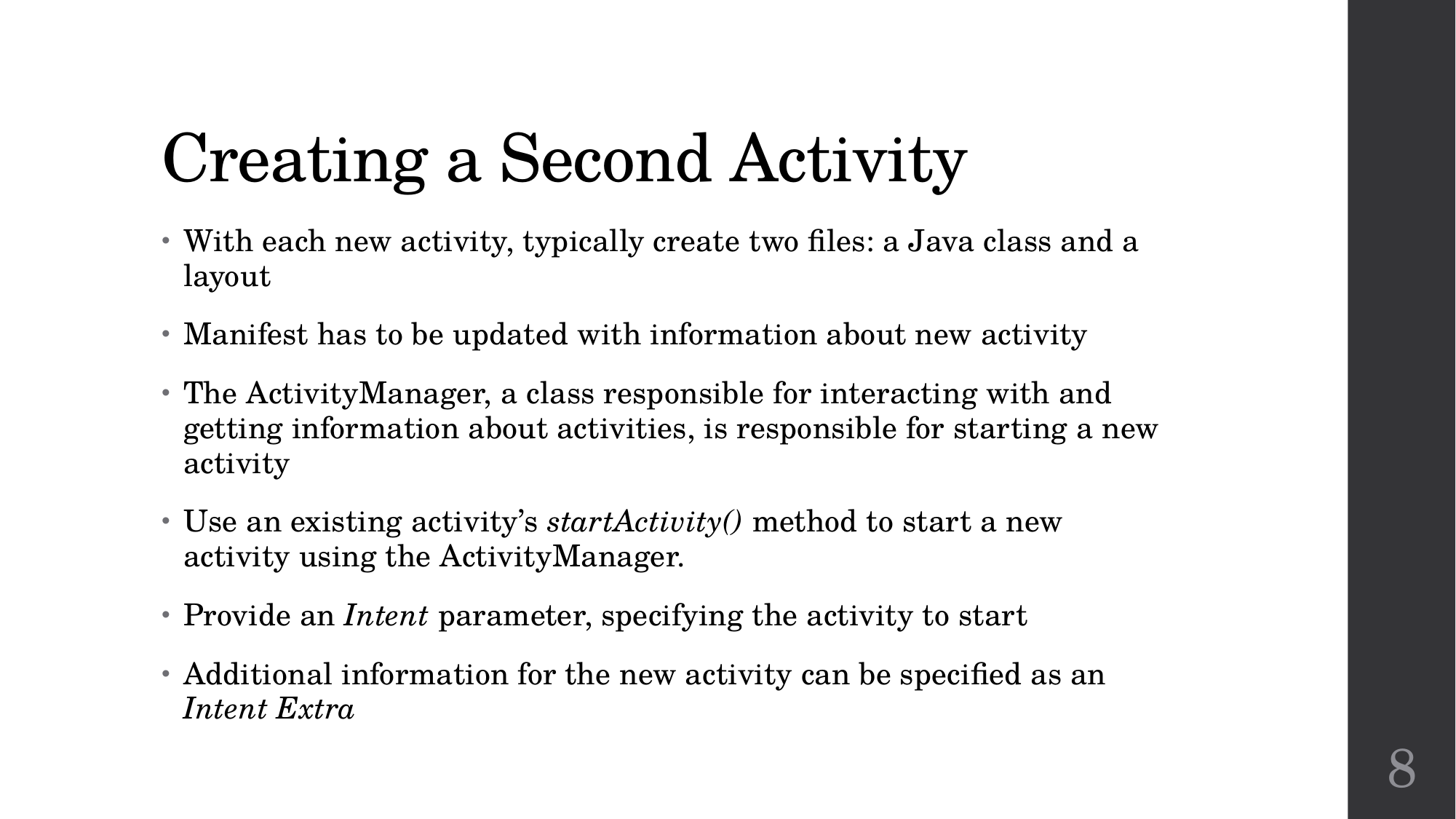

# Creating a Second Activity
With each new activity, typically create two files: a Java class and a layout
Manifest has to be updated with information about new activity
The ActivityManager, a class responsible for interacting with and getting information about activities, is responsible for starting a new activity
Use an existing activity’s startActivity() method to start a new activity using the ActivityManager.
Provide an Intent parameter, specifying the activity to start
Additional information for the new activity can be specified as an Intent Extra

8